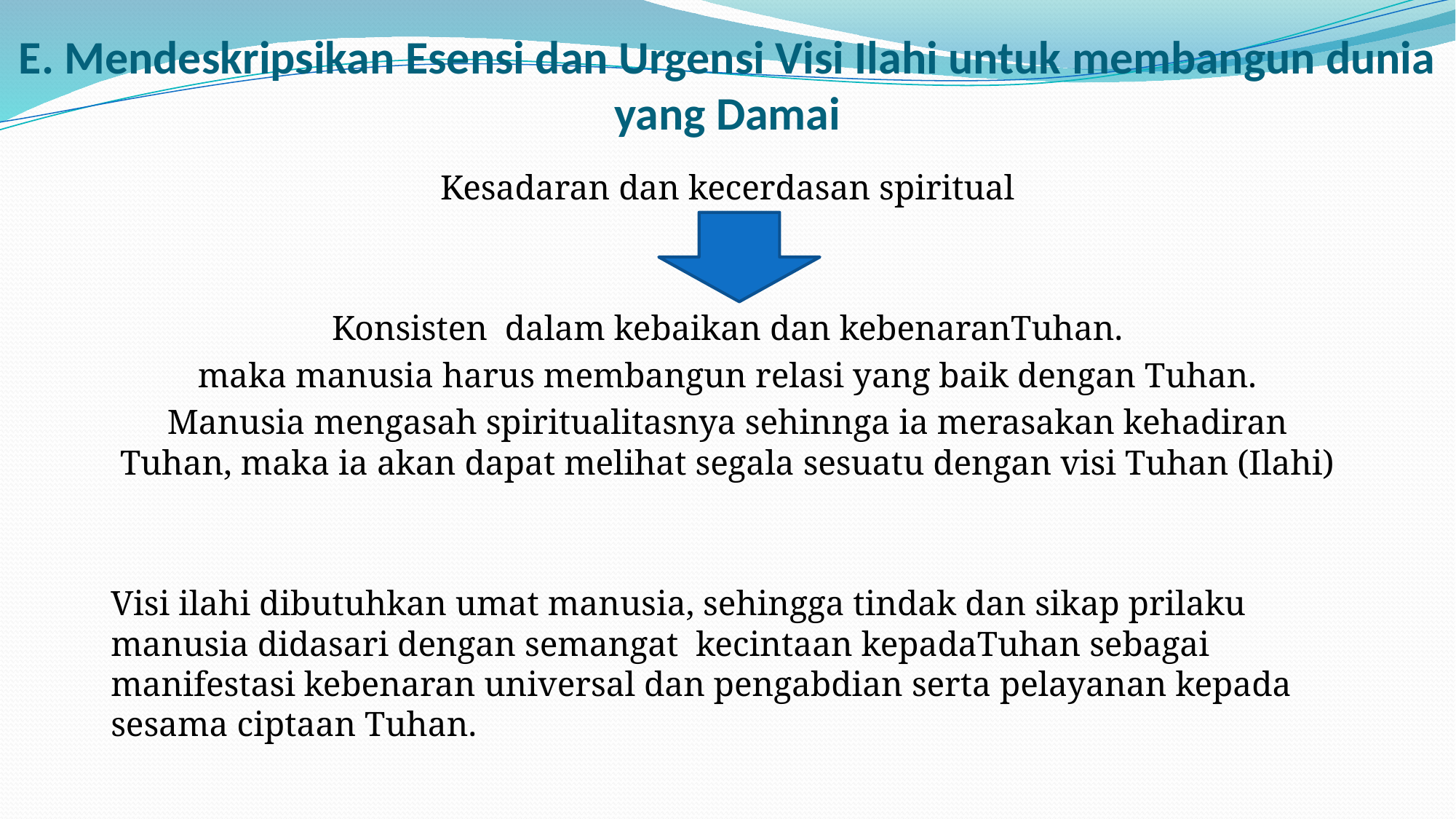

# E. Mendeskripsikan Esensi dan Urgensi Visi Ilahi untuk membangun dunia yang Damai
Kesadaran dan kecerdasan spiritual

Konsisten  dalam kebaikan dan kebenaranTuhan.
maka manusia harus membangun relasi yang baik dengan Tuhan.
Manusia mengasah spiritualitasnya sehinnga ia merasakan kehadiran Tuhan, maka ia akan dapat melihat segala sesuatu dengan visi Tuhan (Ilahi)

Visi ilahi dibutuhkan umat manusia, sehingga tindak dan sikap prilaku manusia didasari dengan semangat  kecintaan kepadaTuhan sebagai manifestasi kebenaran universal dan pengabdian serta pelayanan kepada sesama ciptaan Tuhan.